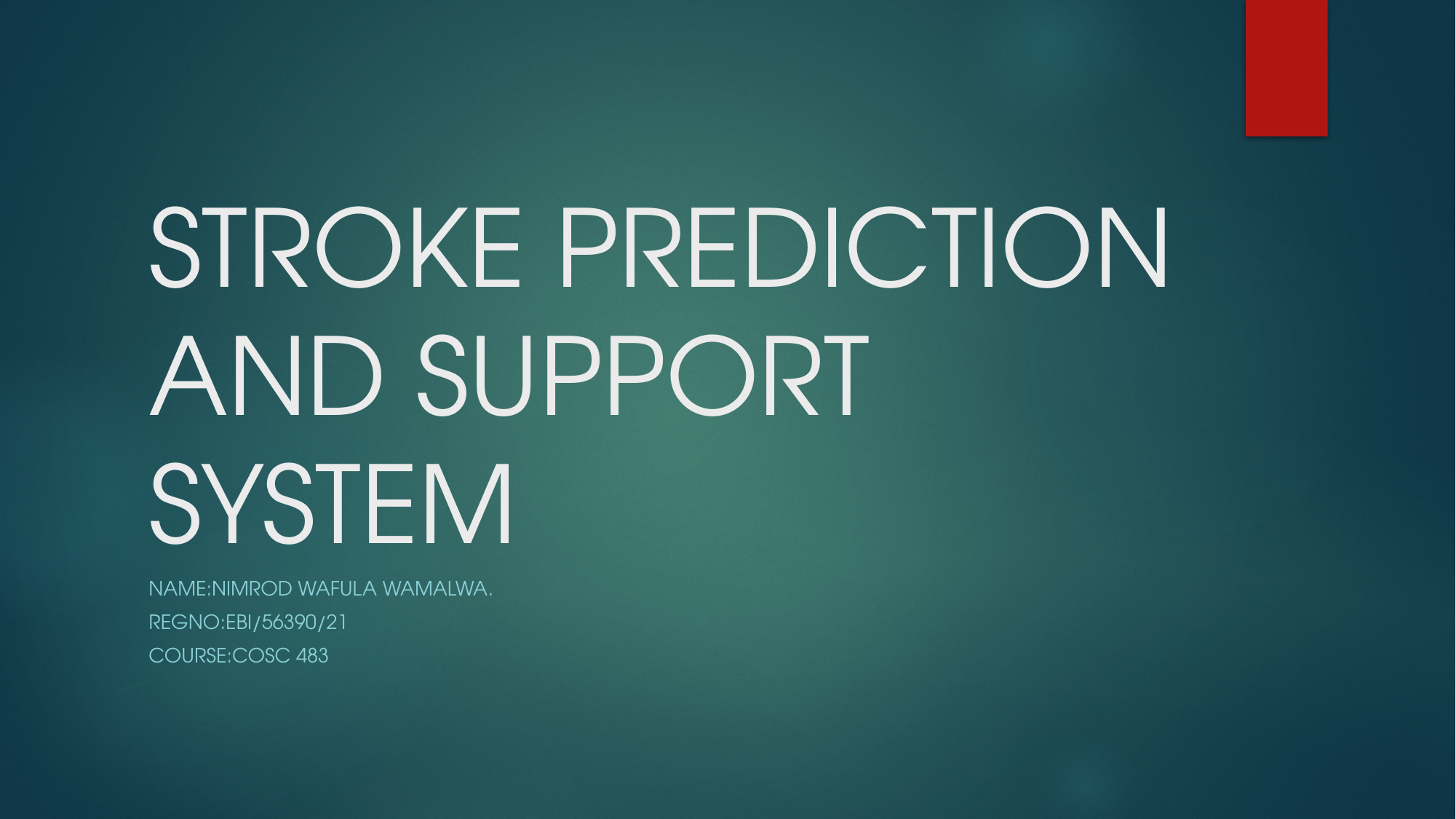

# STROKE PREDICTION AND SUPPORT SYSTEM
NAME:NIMROD WAFULA WAMALWA.
REGNO:EBI/56390/21
COURSE:COSC 483